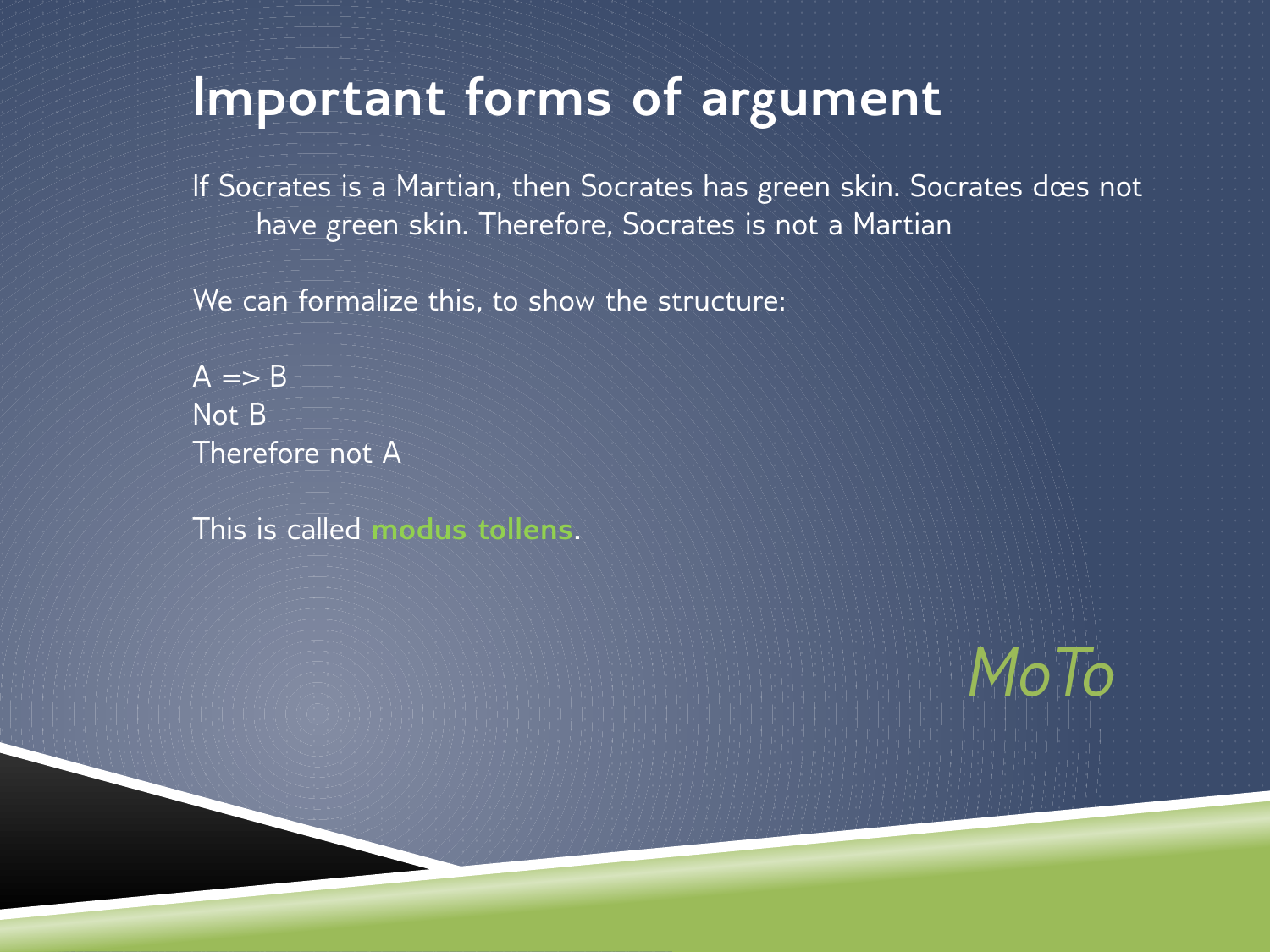

Important forms of argument

If Socrates is a Martian, then Socrates has green skin. Socrates does not have green skin. Therefore, Socrates is not a Martian

We can formalize this, to show the structure:

A => B
Not B
Therefore not A

This is called modus tollens.

MoTo